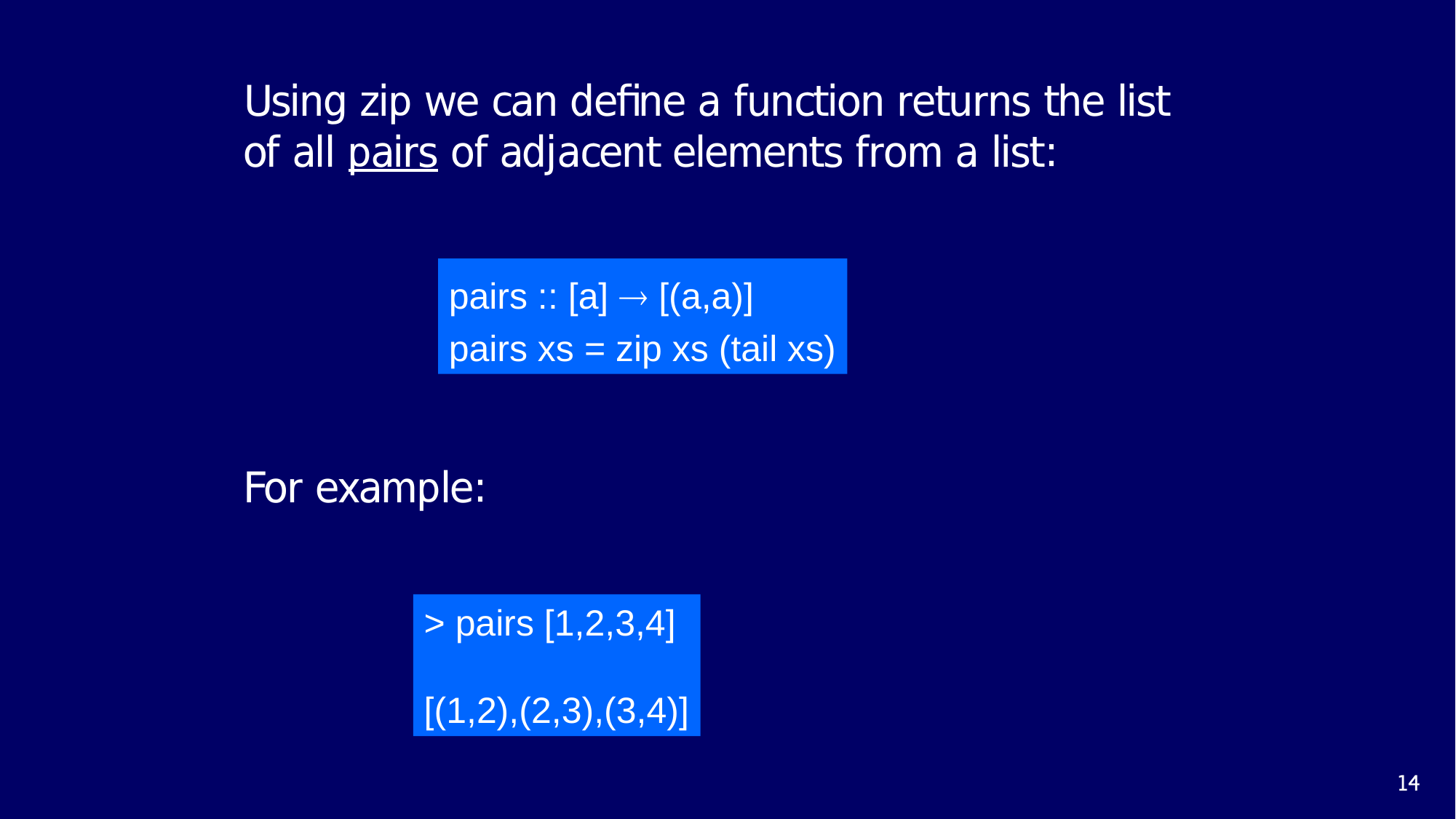

Using zip we can define a function returns the list of all pairs of adjacent elements from a list:
pairs :: [a] → [(a,a)]
pairs xs = zip xs (tail xs)
For example:
> pairs [1,2,3,4]

[(1,2),(2,3),(3,4)]
14